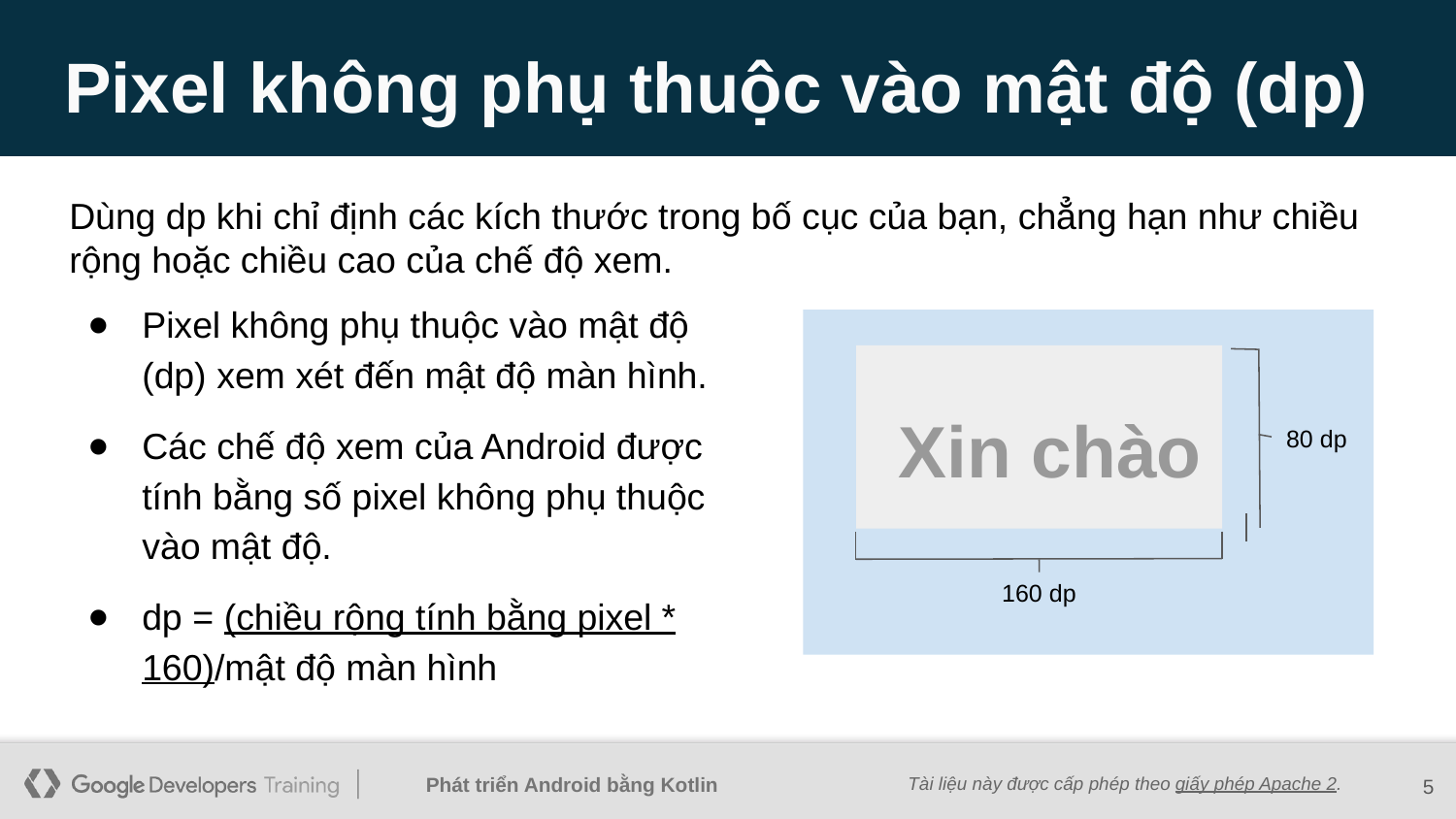

# Pixel không phụ thuộc vào mật độ (dp)
Dùng dp khi chỉ định các kích thước trong bố cục của bạn, chẳng hạn như chiều rộng hoặc chiều cao của chế độ xem.
Pixel không phụ thuộc vào mật độ (dp) xem xét đến mật độ màn hình.
Các chế độ xem của Android được tính bằng số pixel không phụ thuộc vào mật độ.
dp = (chiều rộng tính bằng pixel * 160)/mật độ màn hình

Xin chào
80 dp
160 dp
5